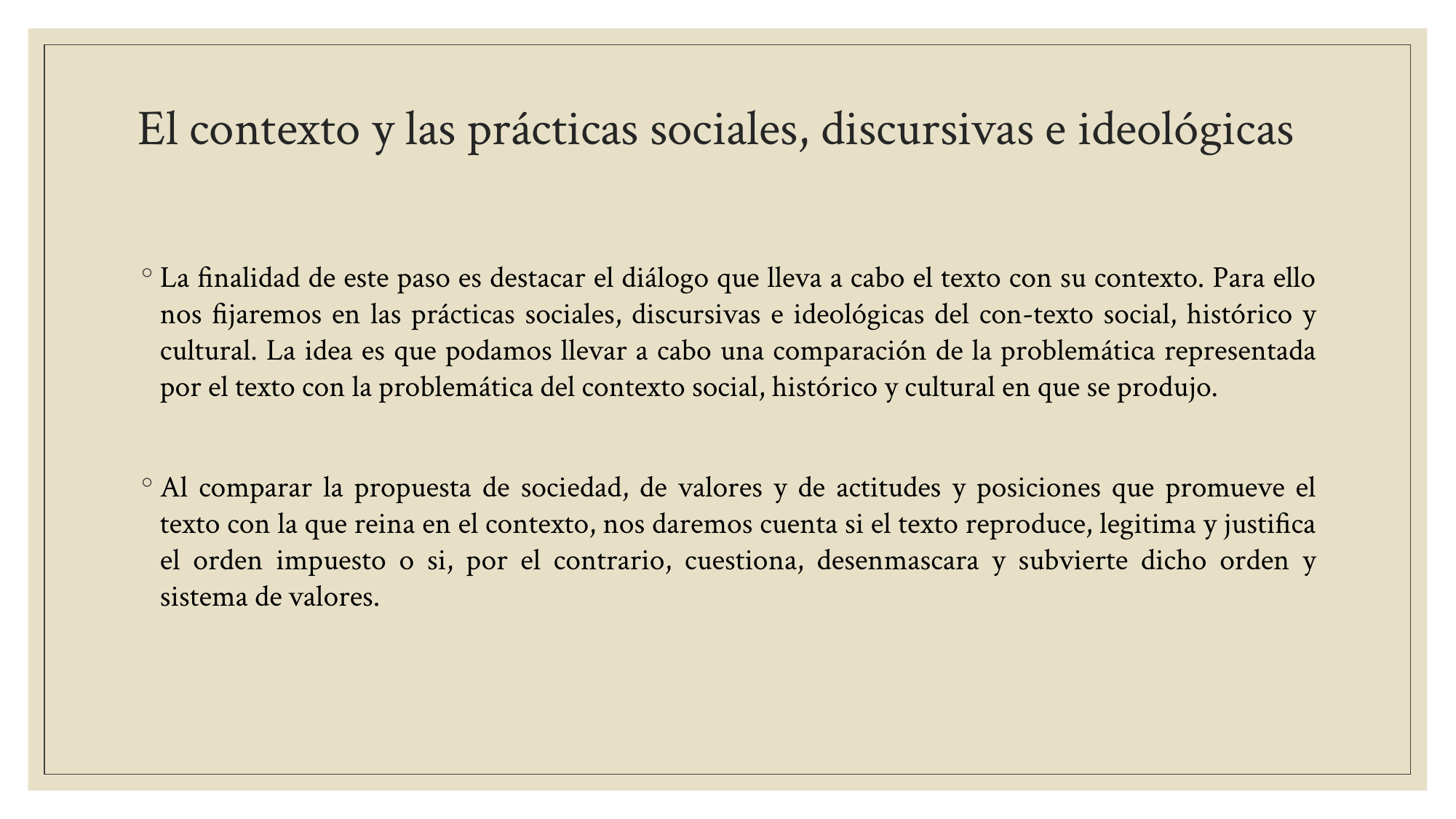

# El contexto y las prácticas sociales, discursivas e ideológicas
La finalidad de este paso es destacar el diálogo que lleva a cabo el texto con su contexto. Para ello nos fijaremos en las prácticas sociales, discursivas e ideológicas del con-texto social, histórico y cultural. La idea es que podamos llevar a cabo una comparación de la problemática representada por el texto con la problemática del contexto social, histórico y cultural en que se produjo.

Al comparar la propuesta de sociedad, de valores y de actitudes y posiciones que promueve el texto con la que reina en el contexto, nos daremos cuenta si el texto reproduce, legitima y justifica el orden impuesto o si, por el contrario, cuestiona, desenmascara y subvierte dicho orden y sistema de valores.